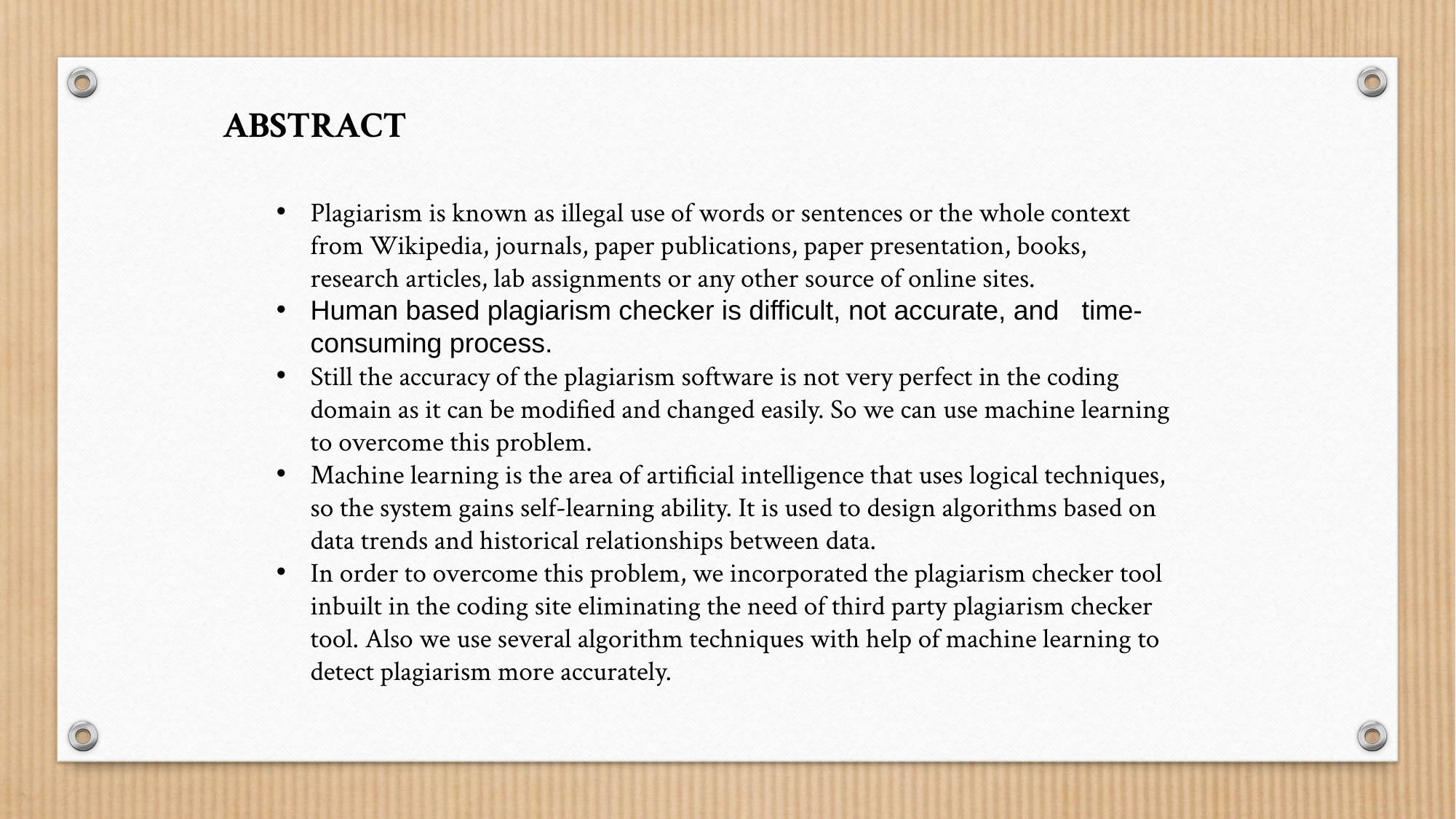

ABSTRACT
Plagiarism is known as illegal use of words or sentences or the whole context from Wikipedia, journals, paper publications, paper presentation, books, research articles, lab assignments or any other source of online sites.
Human based plagiarism checker is difficult, not accurate, and   time-consuming process.
Still the accuracy of the plagiarism software is not very perfect in the coding domain as it can be modified and changed easily. So we can use machine learning to overcome this problem.
Machine learning is the area of artificial intelligence that uses logical techniques, so the system gains self-learning ability. It is used to design algorithms based on data trends and historical relationships between data.
In order to overcome this problem, we incorporated the plagiarism checker tool inbuilt in the coding site eliminating the need of third party plagiarism checker tool. Also we use several algorithm techniques with help of machine learning to detect plagiarism more accurately.